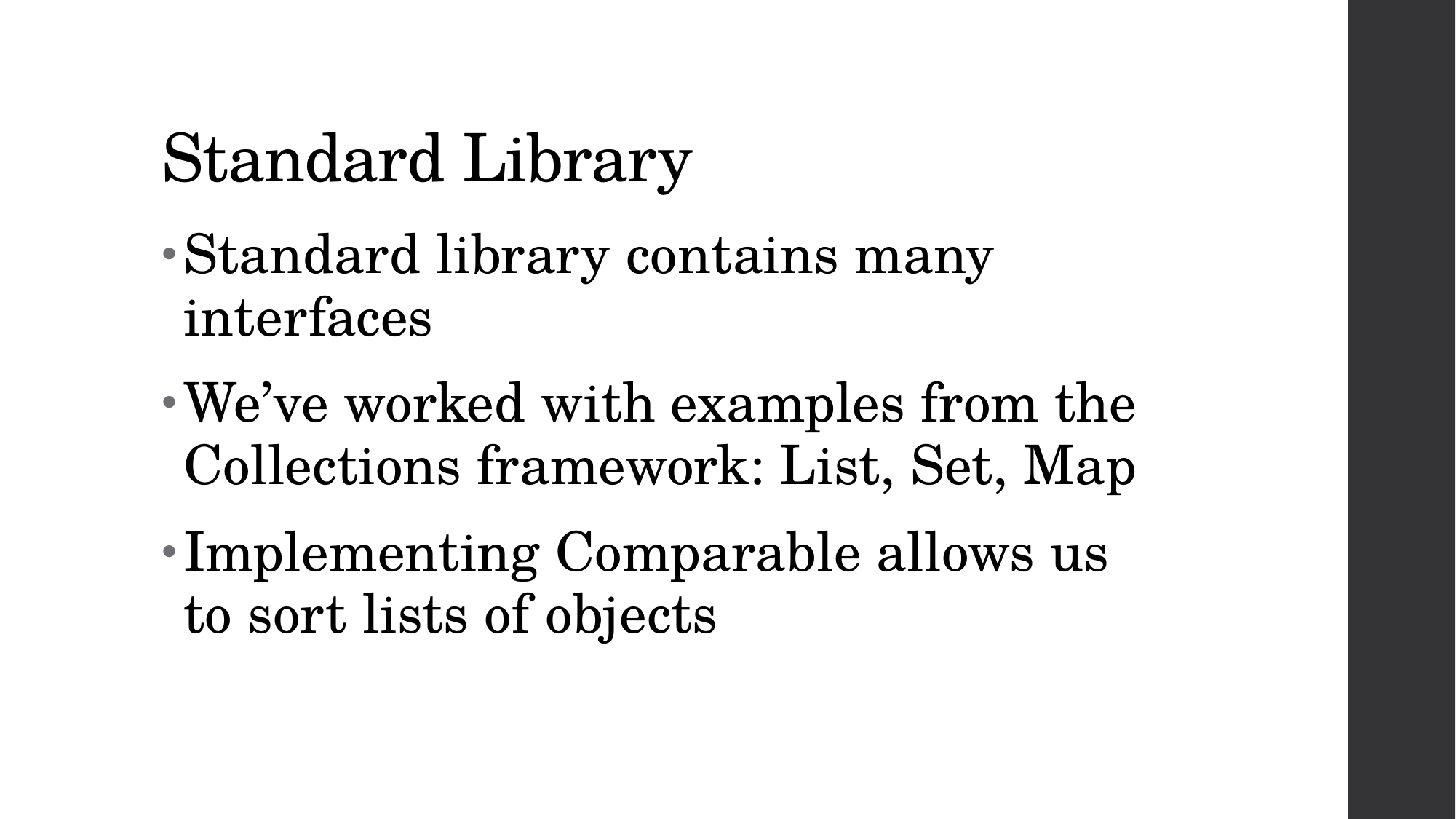

# Standard Library
Standard library contains many interfaces
We’ve worked with examples from the Collections framework: List, Set, Map
Implementing Comparable allows us to sort lists of objects